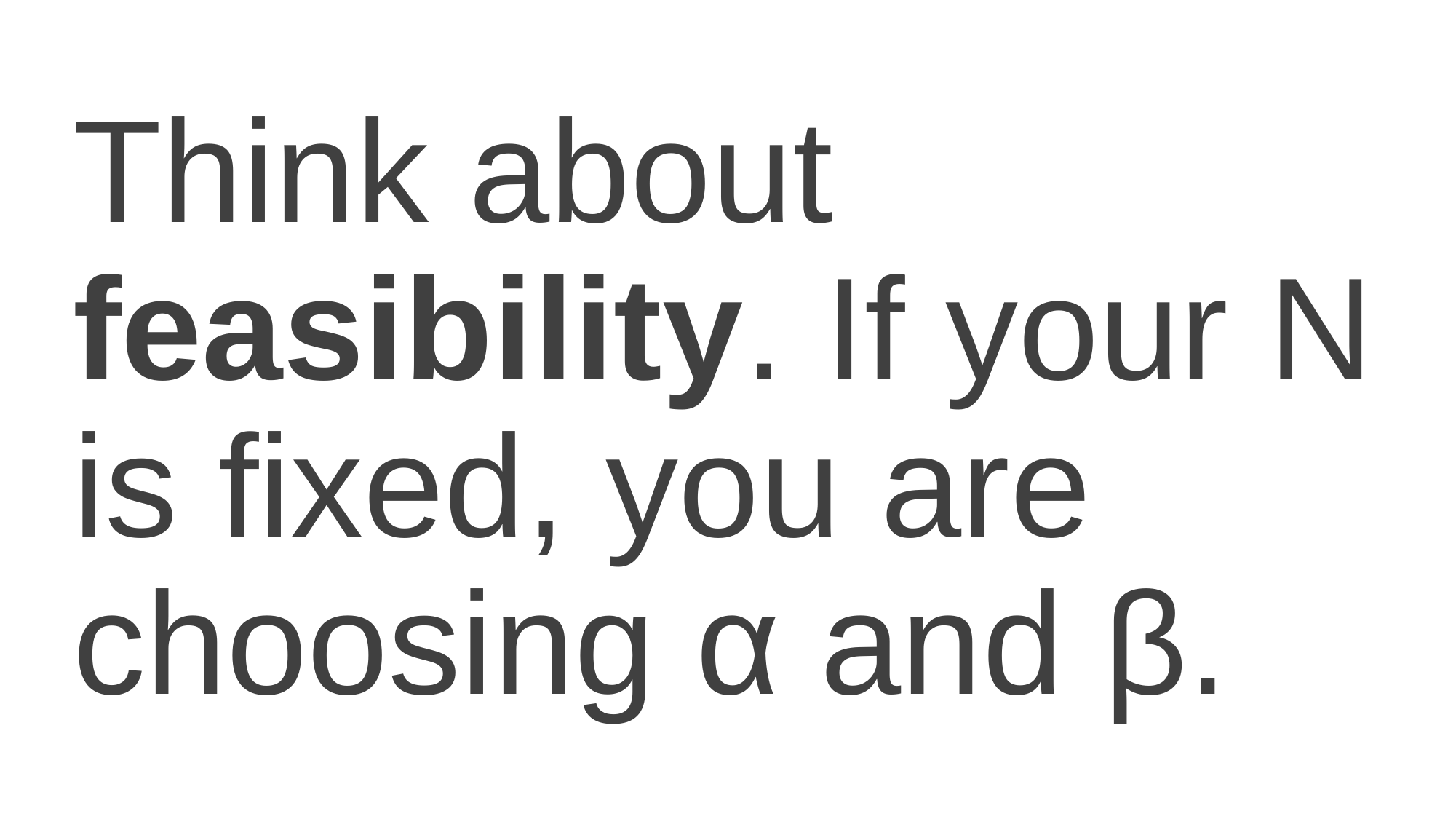

Think about feasibility. If your N is fixed, you are choosing α and β.